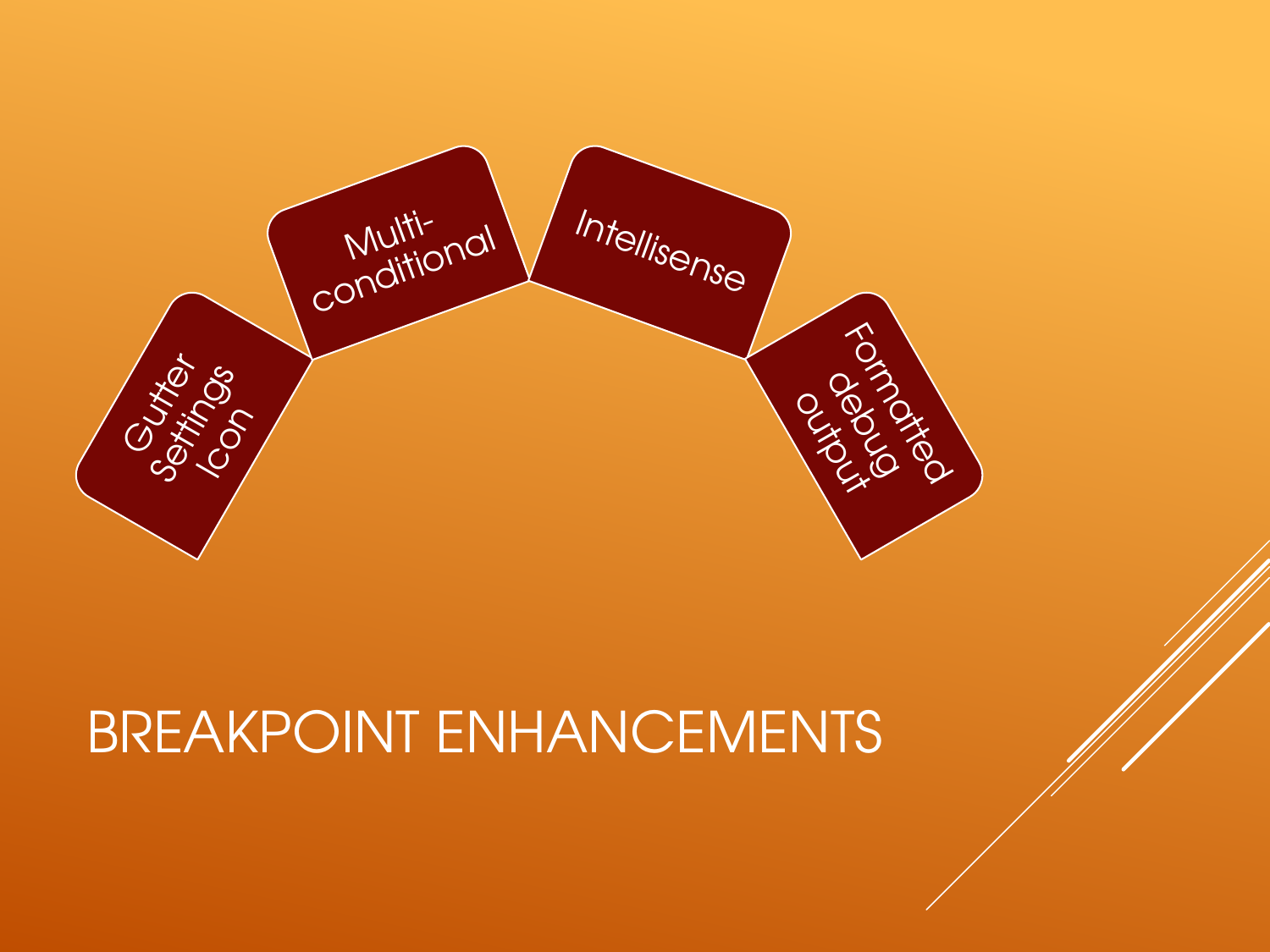

Gutter Settings Icon
Multi-conditional
Intellisense
Formatted debug output
# Breakpoint Enhancements